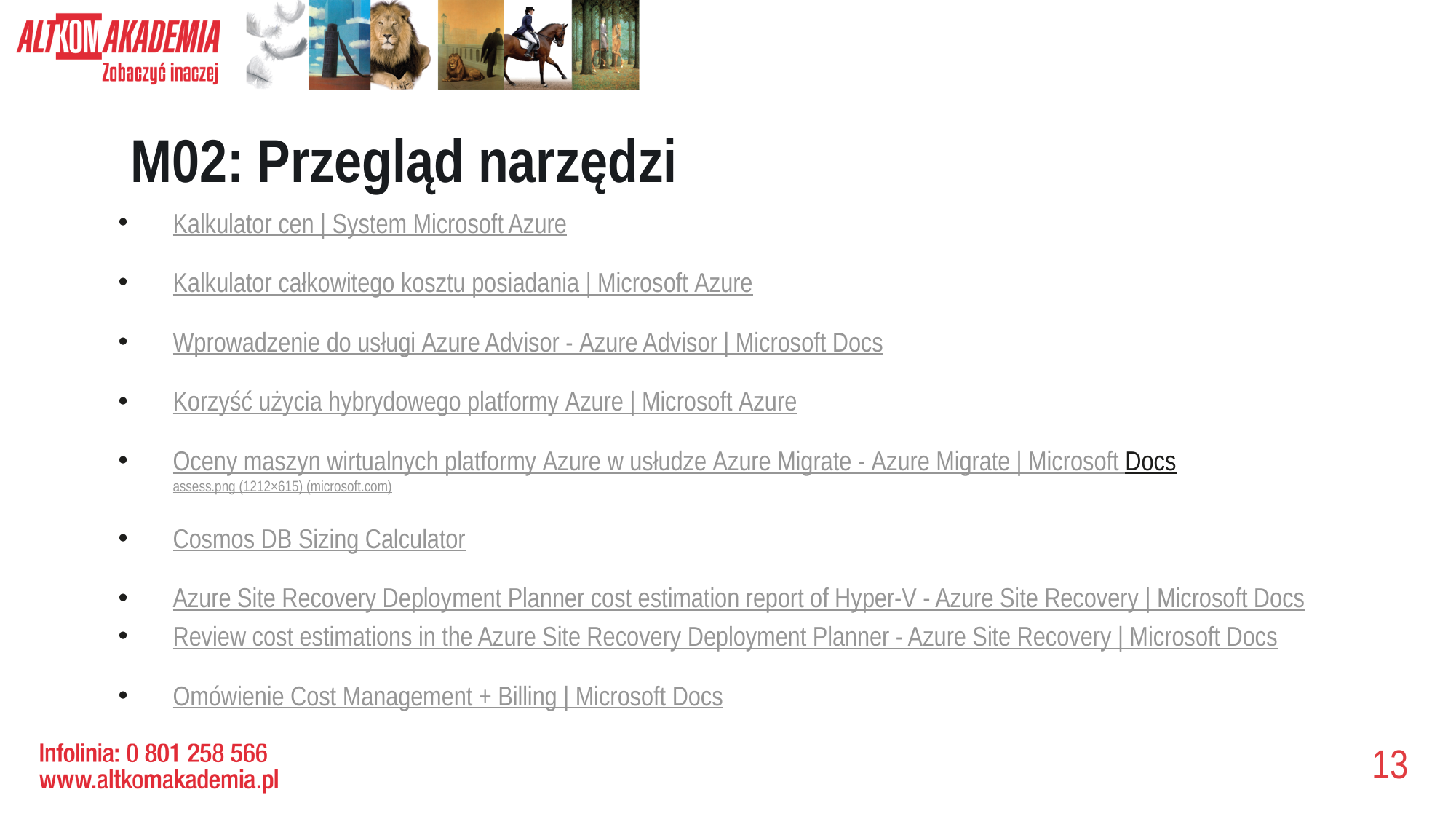

# M02: Przegląd narzędzi
Kalkulator cen | System Microsoft Azure

Kalkulator całkowitego kosztu posiadania | Microsoft Azure

Wprowadzenie do usługi Azure Advisor - Azure Advisor | Microsoft Docs

Korzyść użycia hybrydowego platformy Azure | Microsoft Azure

Oceny maszyn wirtualnych platformy Azure w usłudze Azure Migrate - Azure Migrate | Microsoft Docs assess.png (1212×615) (microsoft.com)

Cosmos DB Sizing Calculator

Azure Site Recovery Deployment Planner cost estimation report of Hyper-V - Azure Site Recovery | Microsoft Docs
Review cost estimations in the Azure Site Recovery Deployment Planner - Azure Site Recovery | Microsoft Docs

Omówienie Cost Management + Billing | Microsoft Docs
13